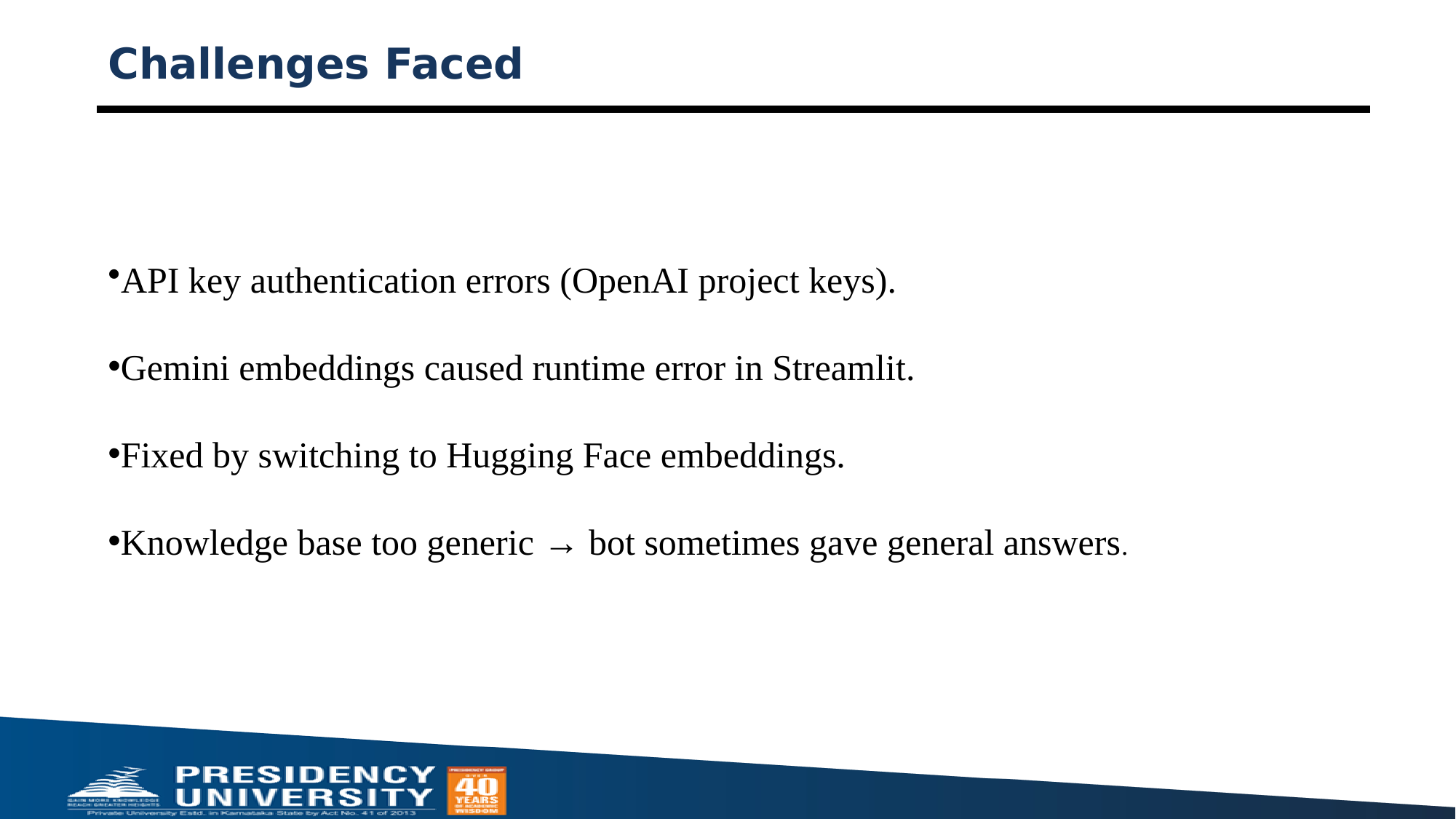

# Challenges Faced
API key authentication errors (OpenAI project keys).

Gemini embeddings caused runtime error in Streamlit.

Fixed by switching to Hugging Face embeddings.

Knowledge base too generic → bot sometimes gave general answers.